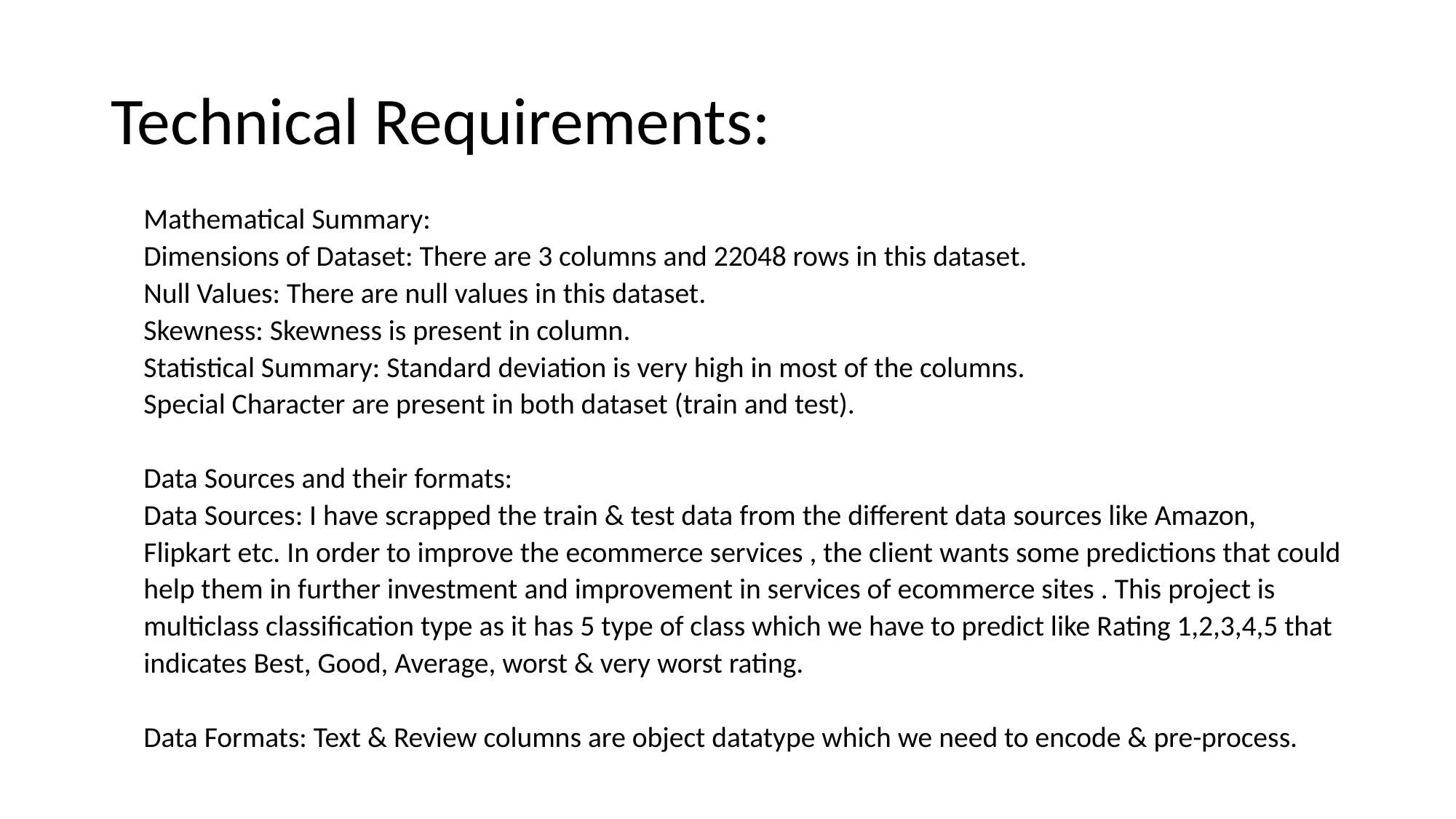

# Technical Requirements:
Mathematical Summary:
Dimensions of Dataset: There are 3 columns and 22048 rows in this dataset.
Null Values: There are null values in this dataset.
Skewness: Skewness is present in column.
Statistical Summary: Standard deviation is very high in most of the columns.
Special Character are present in both dataset (train and test).

Data Sources and their formats:
Data Sources: I have scrapped the train & test data from the different data sources like Amazon, Flipkart etc. In order to improve the ecommerce services , the client wants some predictions that could help them in further investment and improvement in services of ecommerce sites . This project is multiclass classification type as it has 5 type of class which we have to predict like Rating 1,2,3,4,5 that indicates Best, Good, Average, worst & very worst rating.

Data Formats: Text & Review columns are object datatype which we need to encode & pre-process.